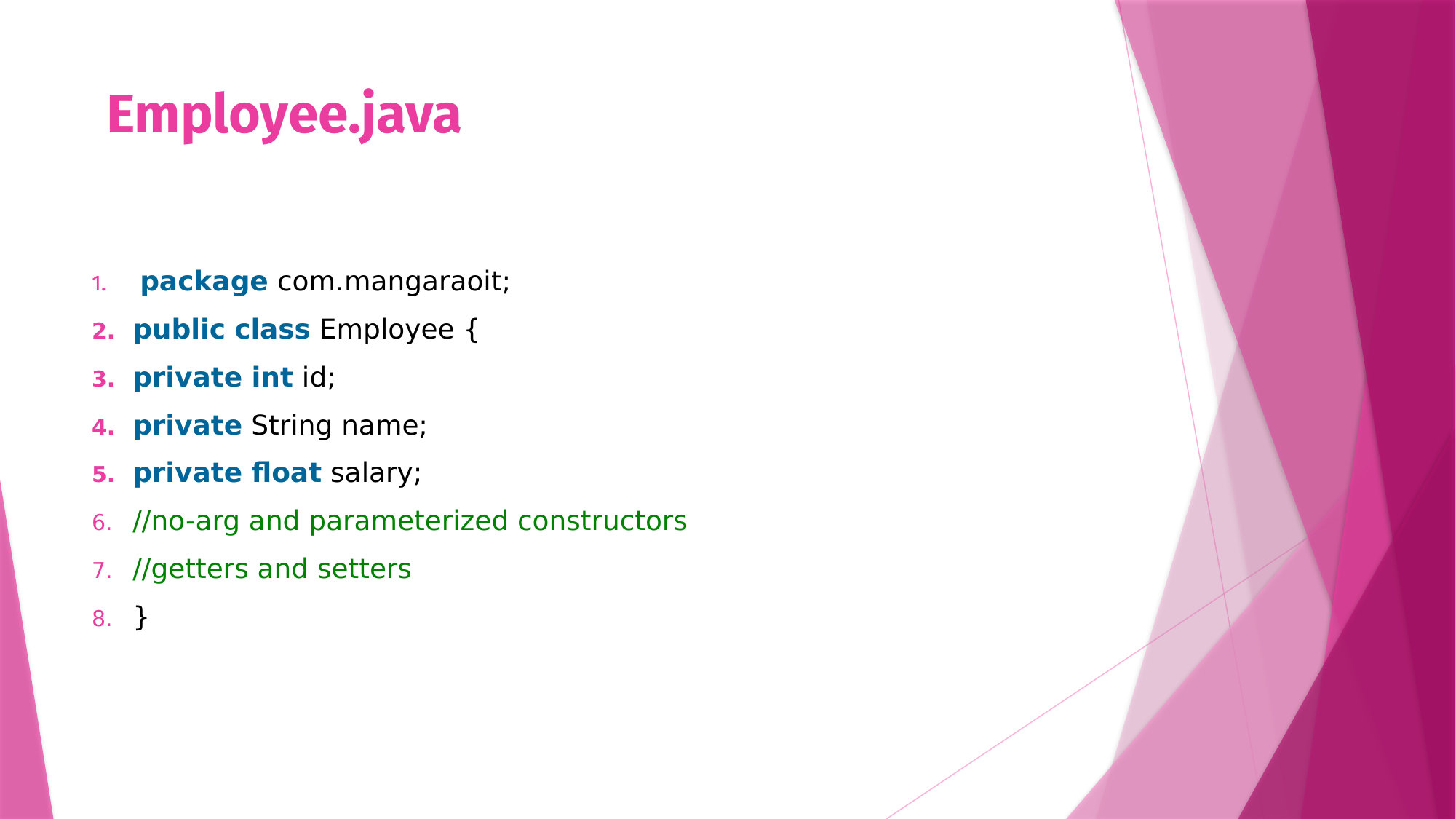

# Employee.java
 package com.mangaraoit;
public class Employee {
private int id;
private String name;
private float salary;
//no-arg and parameterized constructors
//getters and setters
}